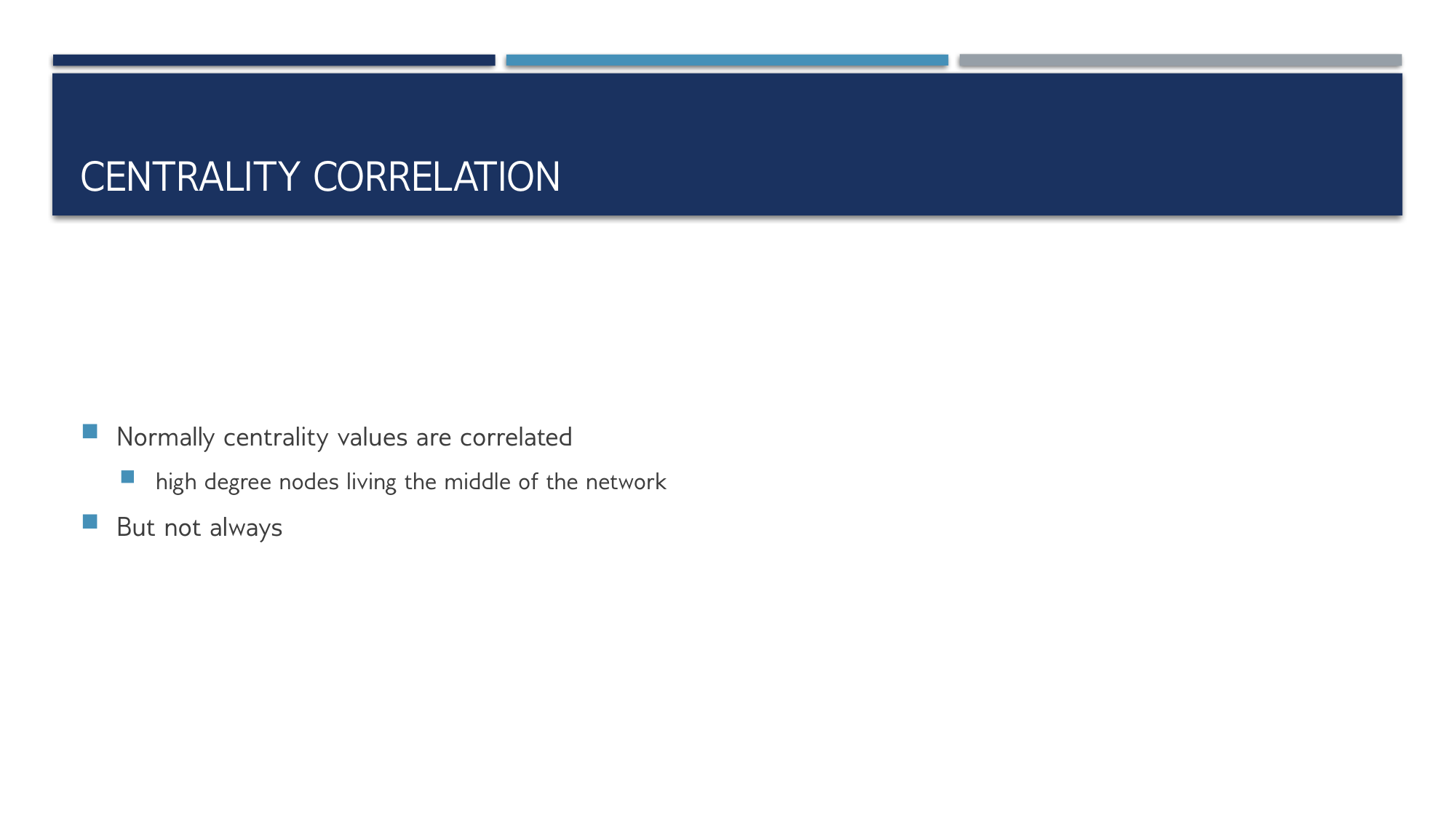

# Centrality correlation
Normally centrality values are correlated
high degree nodes living the middle of the network
But not always